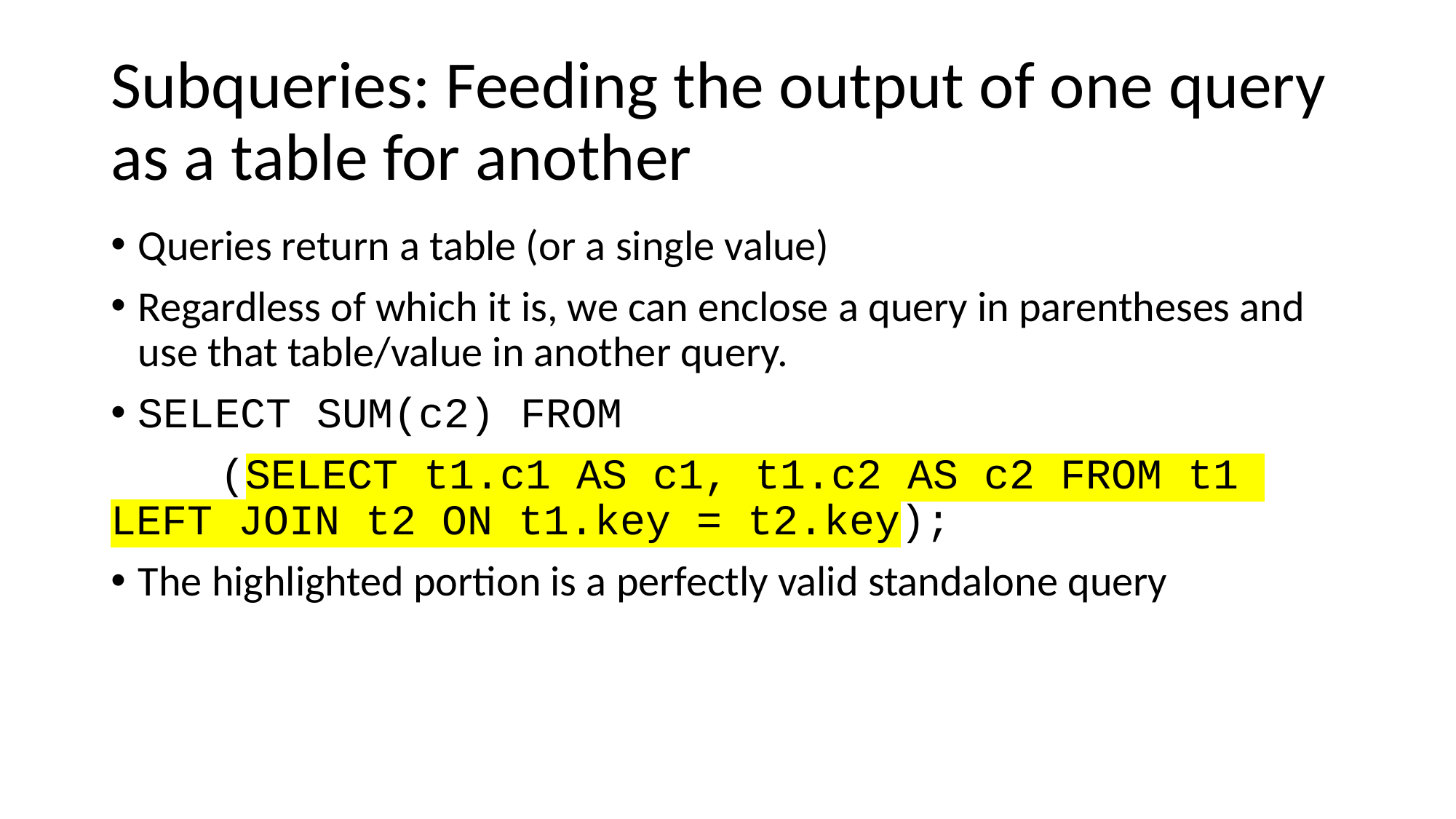

# Subqueries: Feeding the output of one query as a table for another
Queries return a table (or a single value)
Regardless of which it is, we can enclose a query in parentheses and use that table/value in another query.
SELECT SUM(c2) FROM
	(SELECT t1.c1 AS c1, t1.c2 AS c2 FROM t1 	LEFT JOIN t2 ON t1.key = t2.key);
The highlighted portion is a perfectly valid standalone query